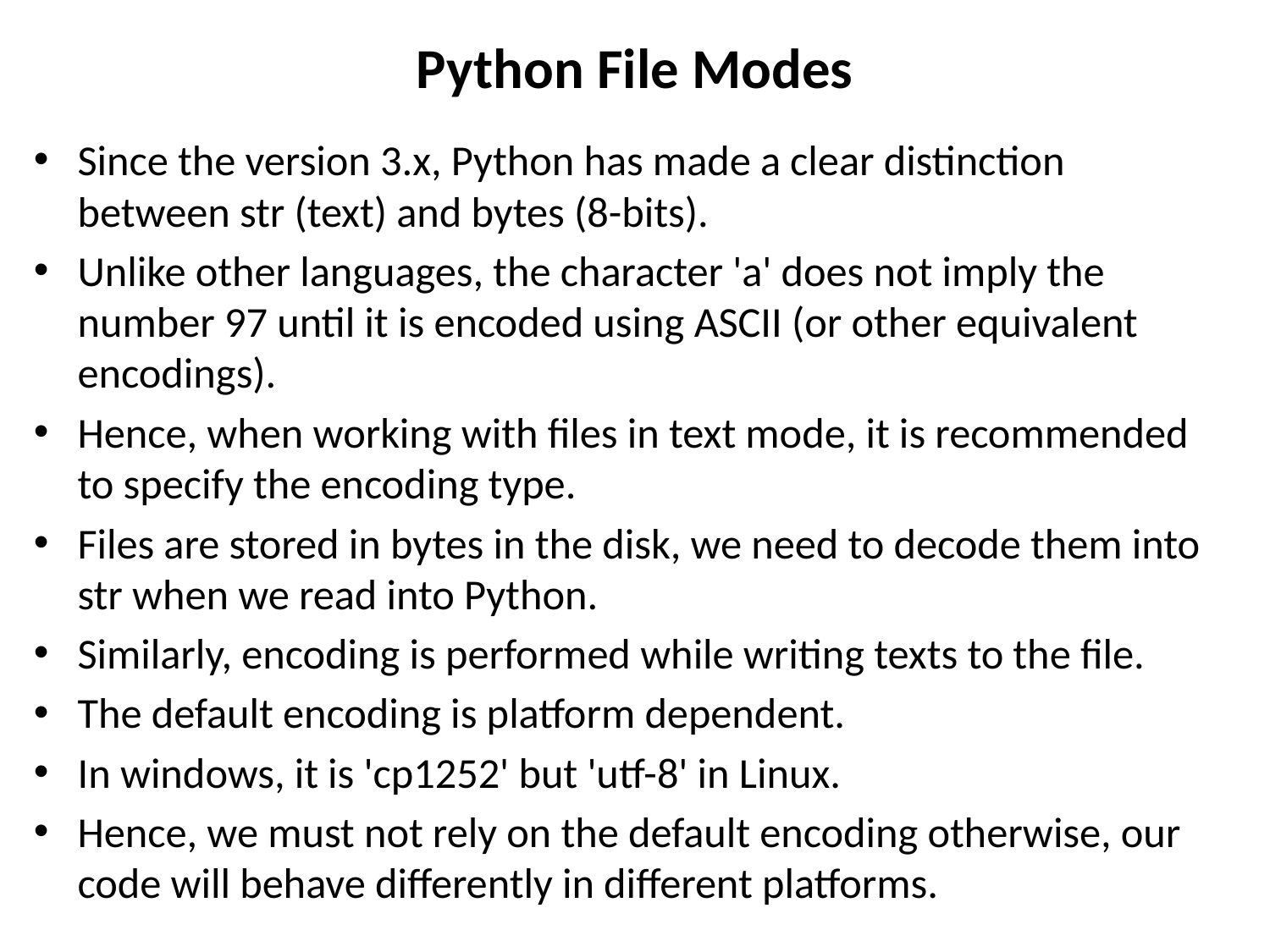

# Python File Modes
Since the version 3.x, Python has made a clear distinction between str (text) and bytes (8-bits).
Unlike other languages, the character 'a' does not imply the number 97 until it is encoded using ASCII (or other equivalent encodings).
Hence, when working with files in text mode, it is recommended to specify the encoding type.
Files are stored in bytes in the disk, we need to decode them into str when we read into Python.
Similarly, encoding is performed while writing texts to the file.
The default encoding is platform dependent.
In windows, it is 'cp1252' but 'utf-8' in Linux.
Hence, we must not rely on the default encoding otherwise, our code will behave differently in different platforms.